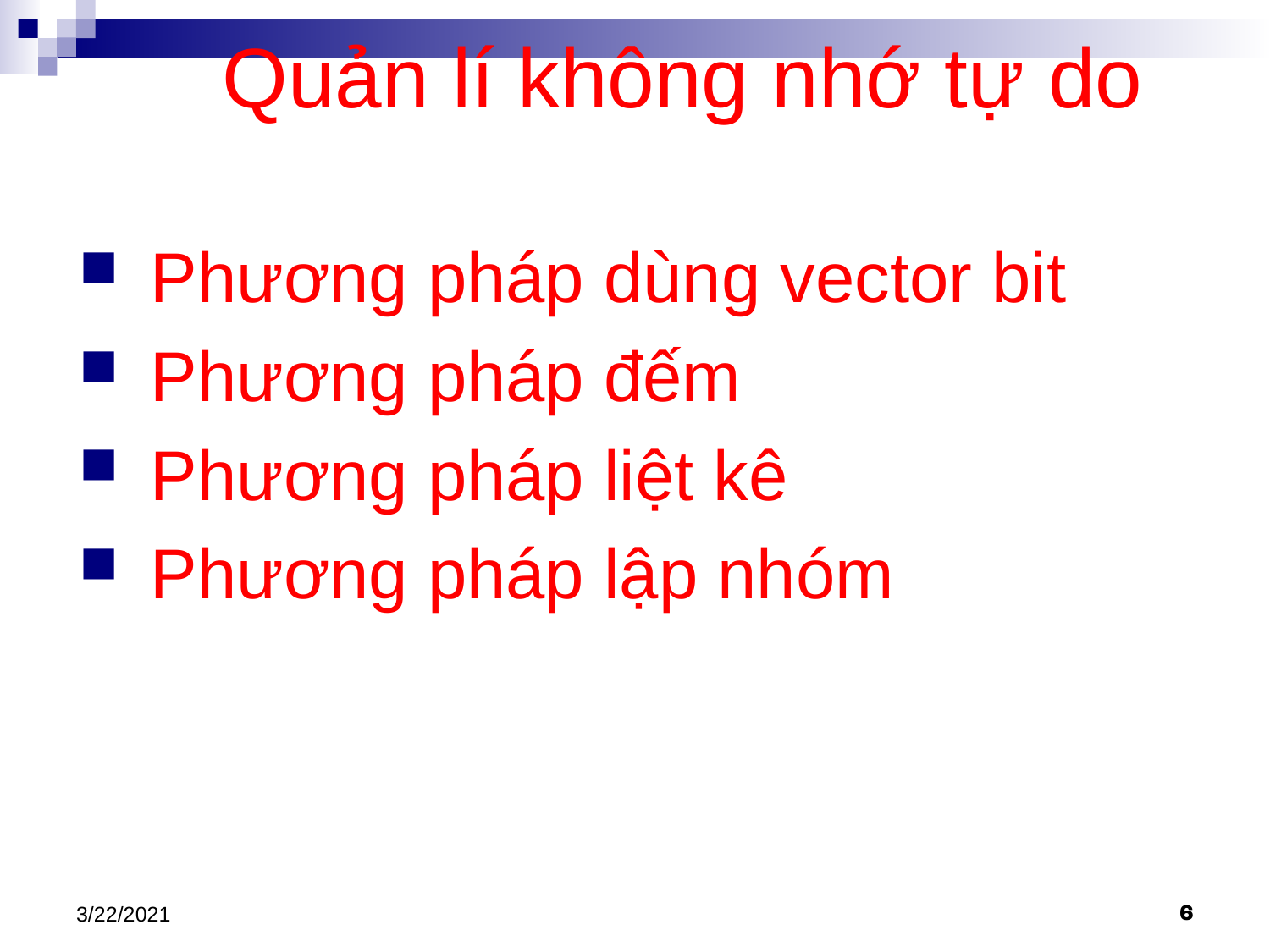

# Quản lí không nhớ tự do
Phương pháp dùng vector bit
Phương pháp đếm
Phương pháp liệt kê
Phương pháp lập nhóm

3/22/2021
6